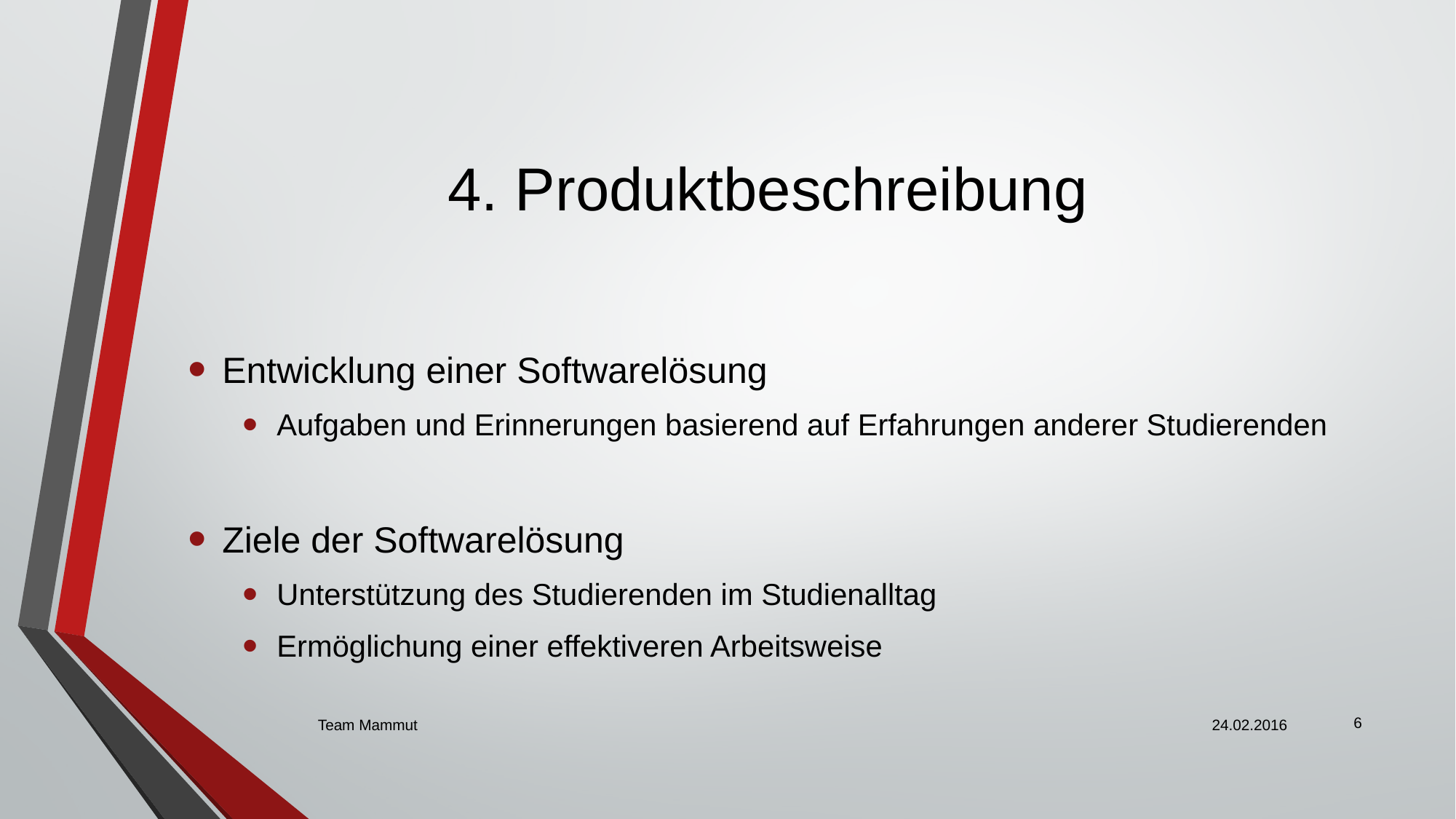

# 4. Produktbeschreibung
Entwicklung einer Softwarelösung
Aufgaben und Erinnerungen basierend auf Erfahrungen anderer Studierenden

Ziele der Softwarelösung
Unterstützung des Studierenden im Studienalltag
Ermöglichung einer effektiveren Arbeitsweise
6
Team Mammut
24.02.2016